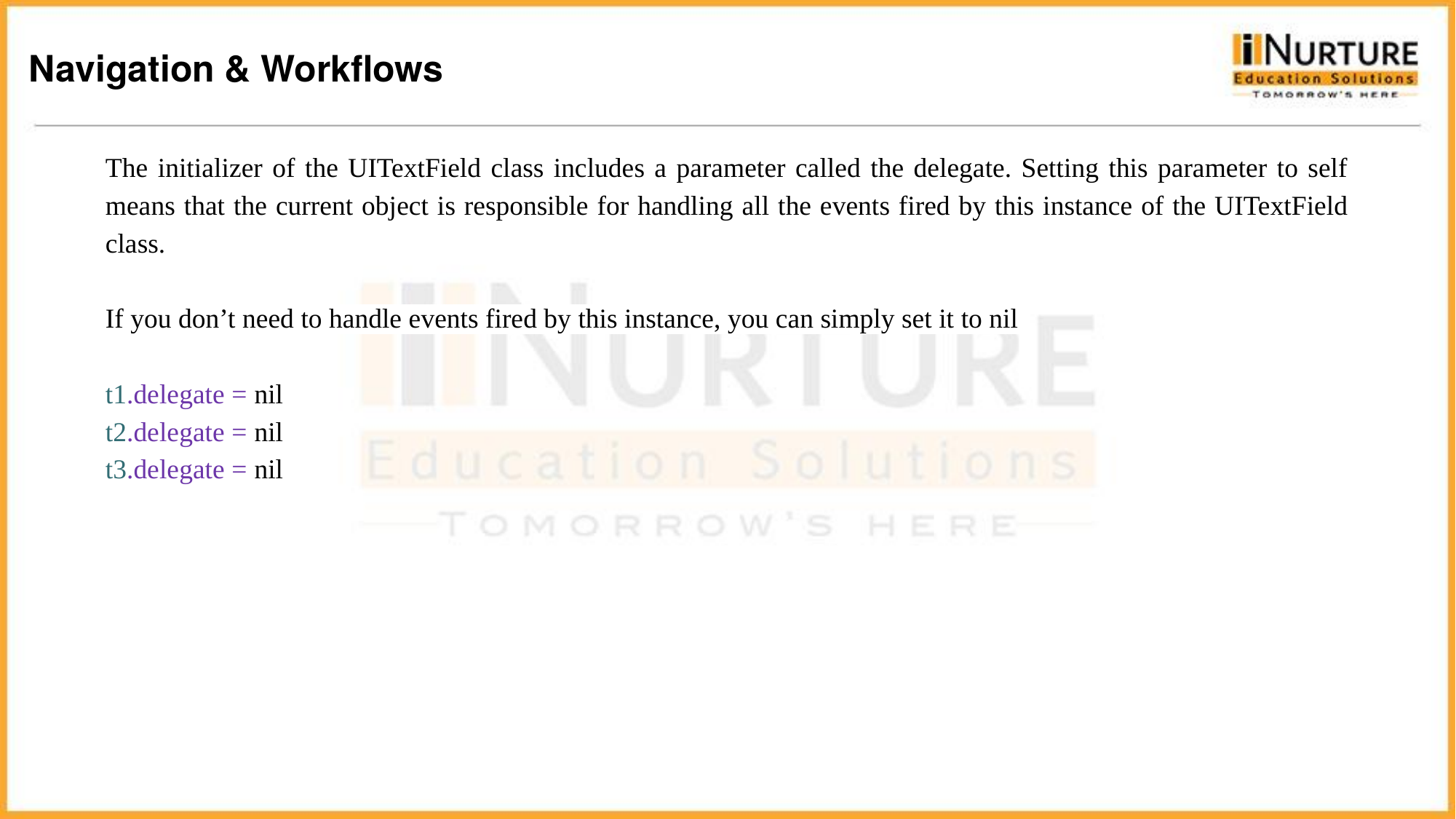

Navigation & Workflows
The initializer of the UITextField class includes a parameter called the delegate. Setting this parameter to self means that the current object is responsible for handling all the events fired by this instance of the UITextField class.

If you don’t need to handle events fired by this instance, you can simply set it to nil

t1.delegate = nil
t2.delegate = nil
t3.delegate = nil